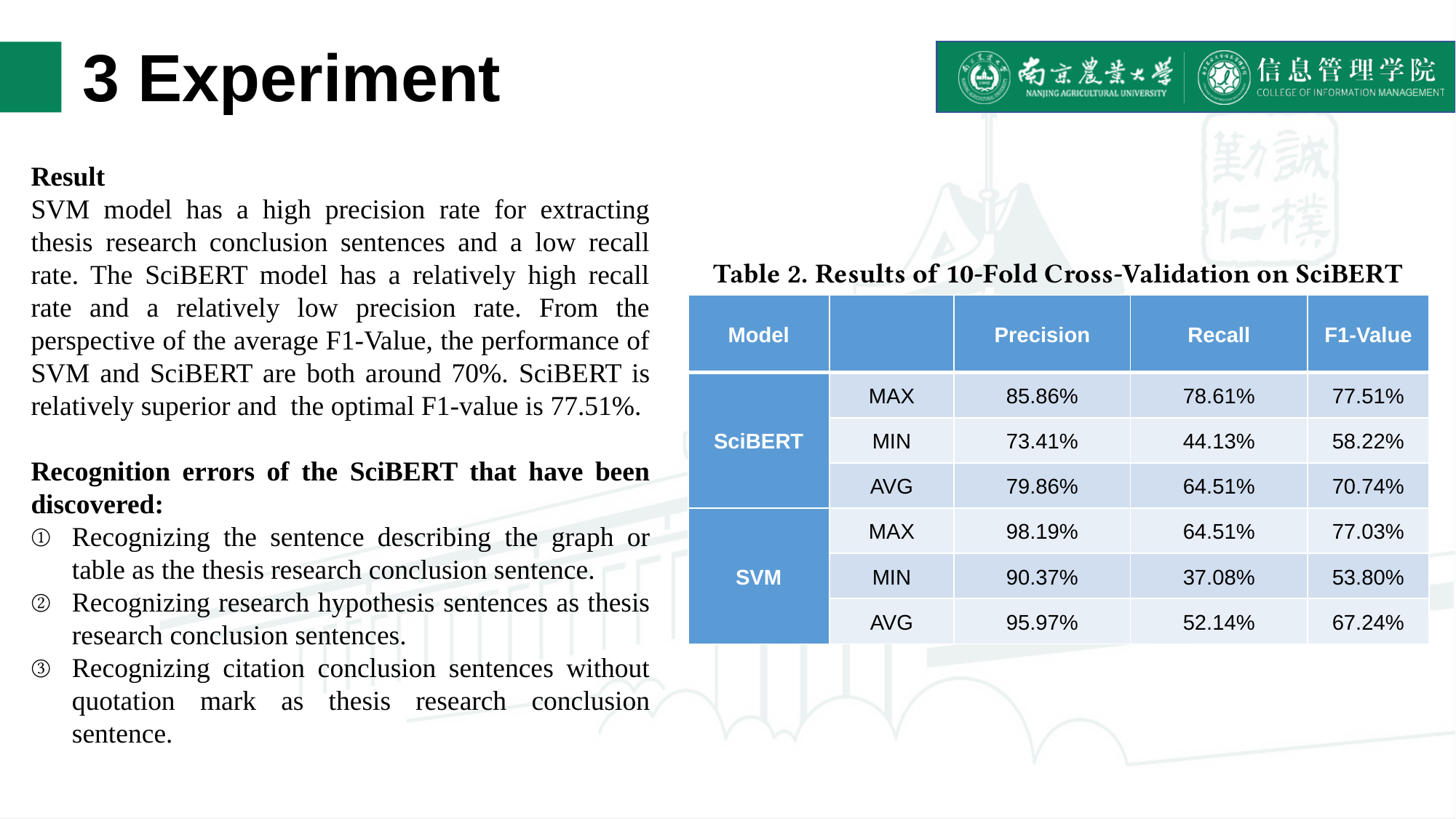

# 3 Experiment
Result
SVM model has a high precision rate for extracting thesis research conclusion sentences and a low recall rate. The SciBERT model has a relatively high recall rate and a relatively low precision rate. From the perspective of the average F1-Value, the performance of SVM and SciBERT are both around 70%. SciBERT is relatively superior and  the optimal F1-value is 77.51%.

Recognition errors of the SciBERT that have been discovered:
Recognizing the sentence describing the graph or table as the thesis research conclusion sentence.
Recognizing research hypothesis sentences as thesis research conclusion sentences.
Recognizing citation conclusion sentences without quotation mark as thesis research conclusion sentence.

Table 2. Results of 10-Fold Cross-Validation on SciBERT
| Model |  | Precision | Recall | F1-Value |
| --- | --- | --- | --- | --- |
| SciBERT | MAX | 85.86% | 78.61% | 77.51% |
|  | MIN | 73.41% | 44.13% | 58.22% |
|  | AVG | 79.86% | 64.51% | 70.74% |
| SVM | MAX | 98.19% | 64.51% | 77.03% |
|  | MIN | 90.37% | 37.08% | 53.80% |
|  | AVG | 95.97% | 52.14% | 67.24% |